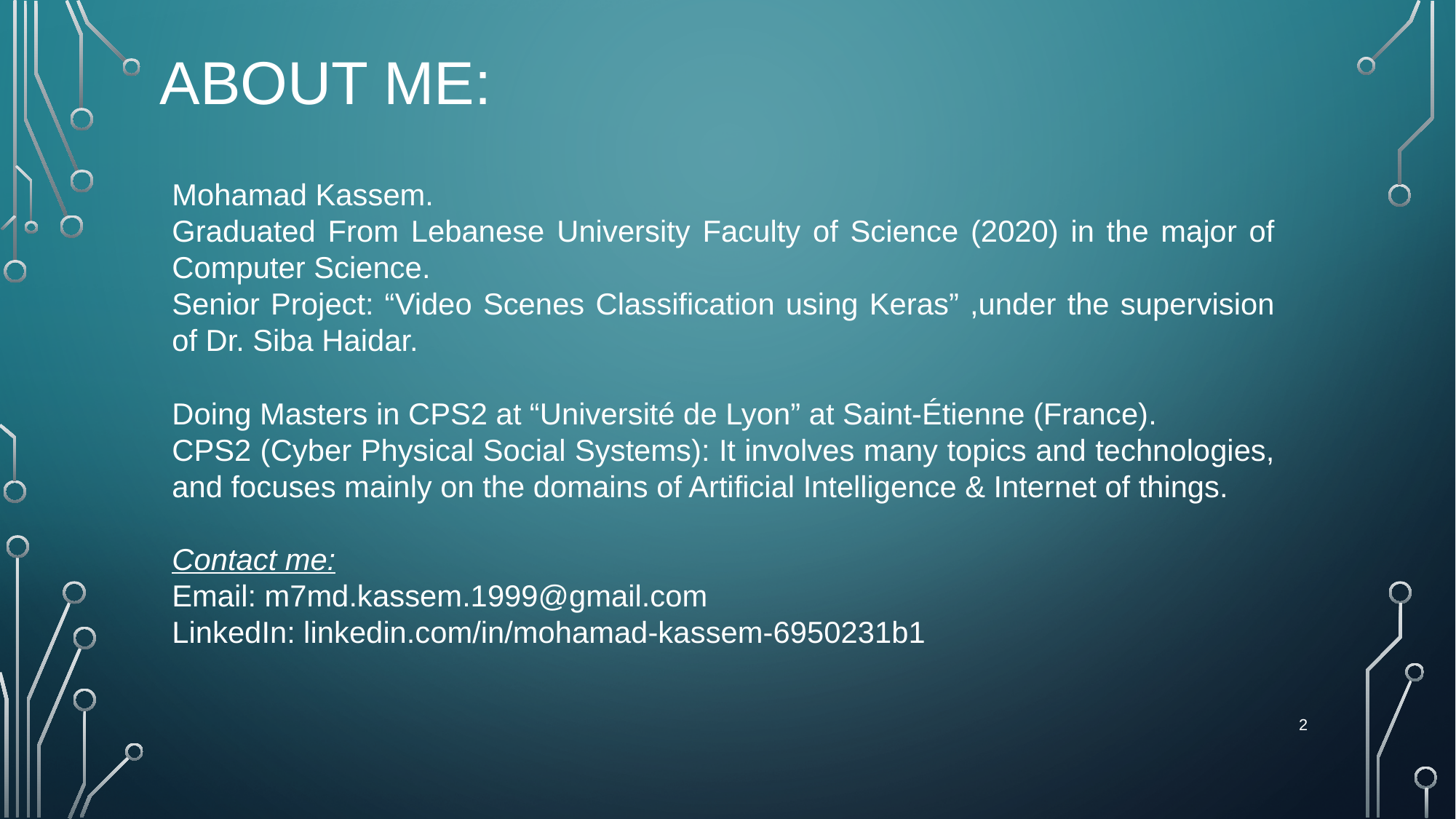

# About Me:
Mohamad Kassem.
Graduated From Lebanese University Faculty of Science (2020) in the major of Computer Science.
Senior Project: “Video Scenes Classification using Keras” ,under the supervision of Dr. Siba Haidar.

Doing Masters in CPS2 at “Université de Lyon” at Saint-Étienne (France).
CPS2 (Cyber Physical Social Systems): It involves many topics and technologies, and focuses mainly on the domains of Artificial Intelligence & Internet of things.

Contact me:
Email: m7md.kassem.1999@gmail.com
LinkedIn: linkedin.com/in/mohamad-kassem-6950231b1
2